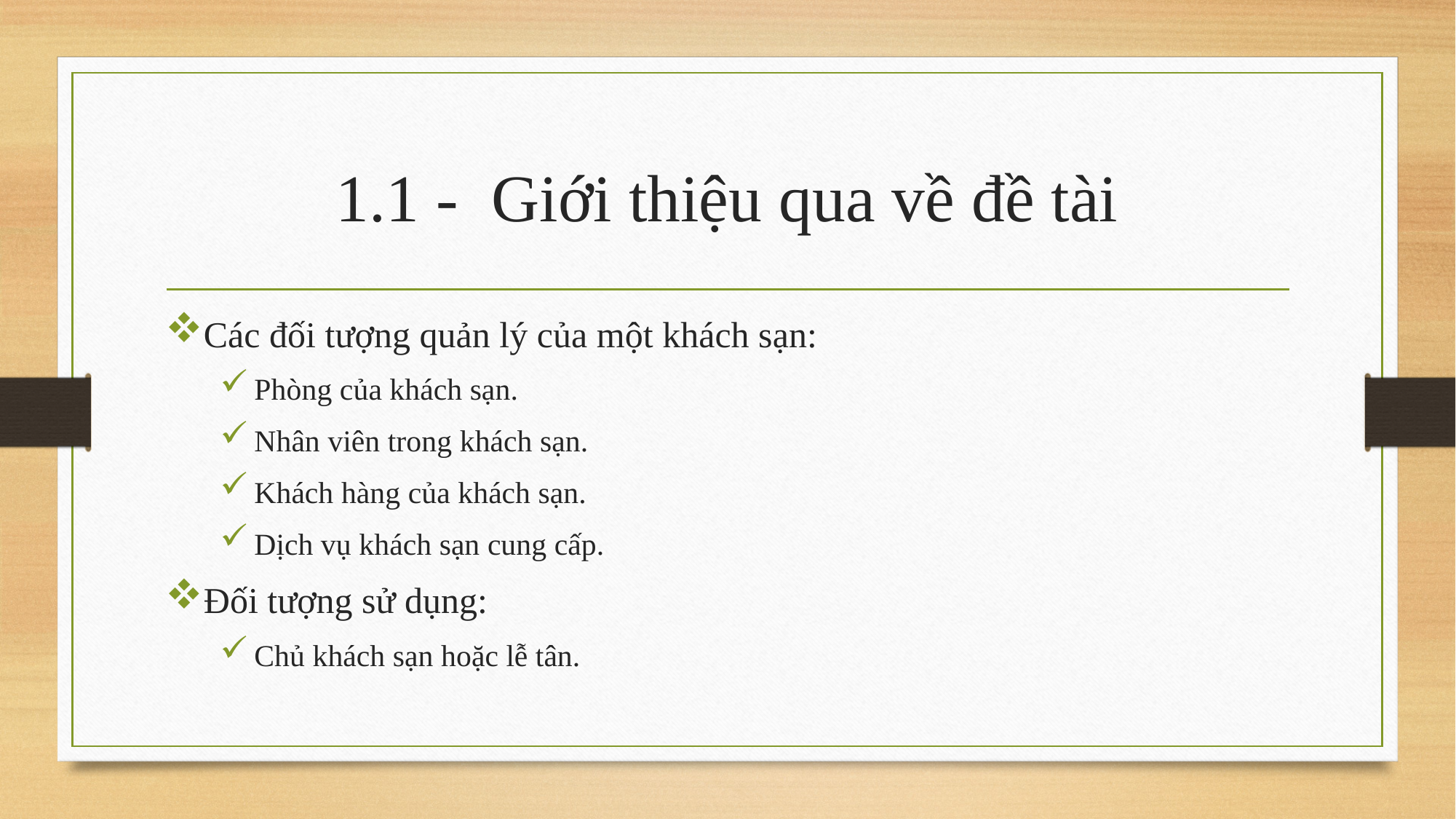

# 1.1 -  Giới thiệu qua về đề tài
Các đối tượng quản lý của một khách sạn:
Phòng của khách sạn.
Nhân viên trong khách sạn.
Khách hàng của khách sạn.
Dịch vụ khách sạn cung cấp.
Đối tượng sử dụng:
Chủ khách sạn hoặc lễ tân.